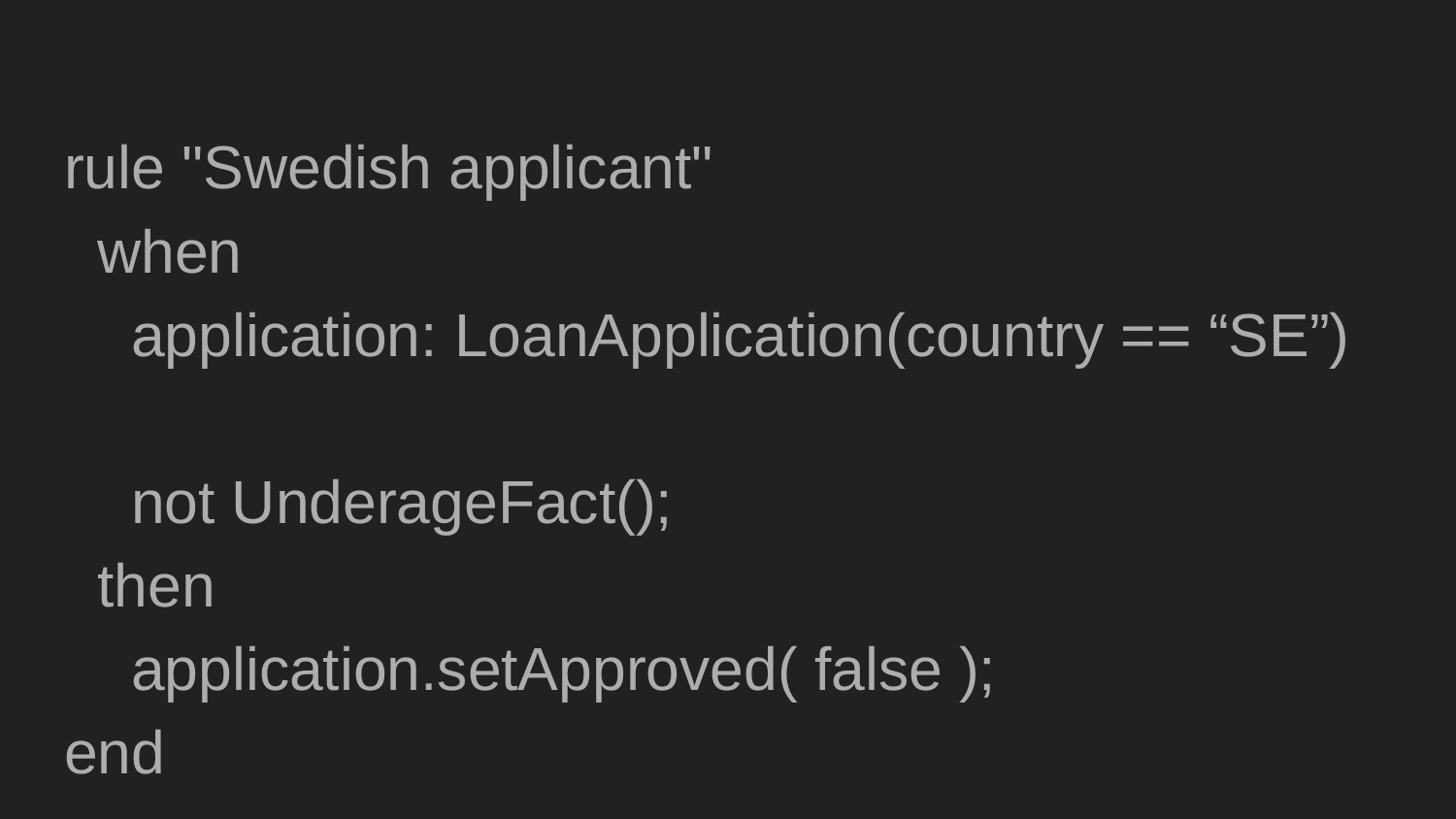

rule "Swedish applicant"
  when
    application: LoanApplication(country == “SE”)
    not UnderageFact();
  then
    application.setApproved( false );
end